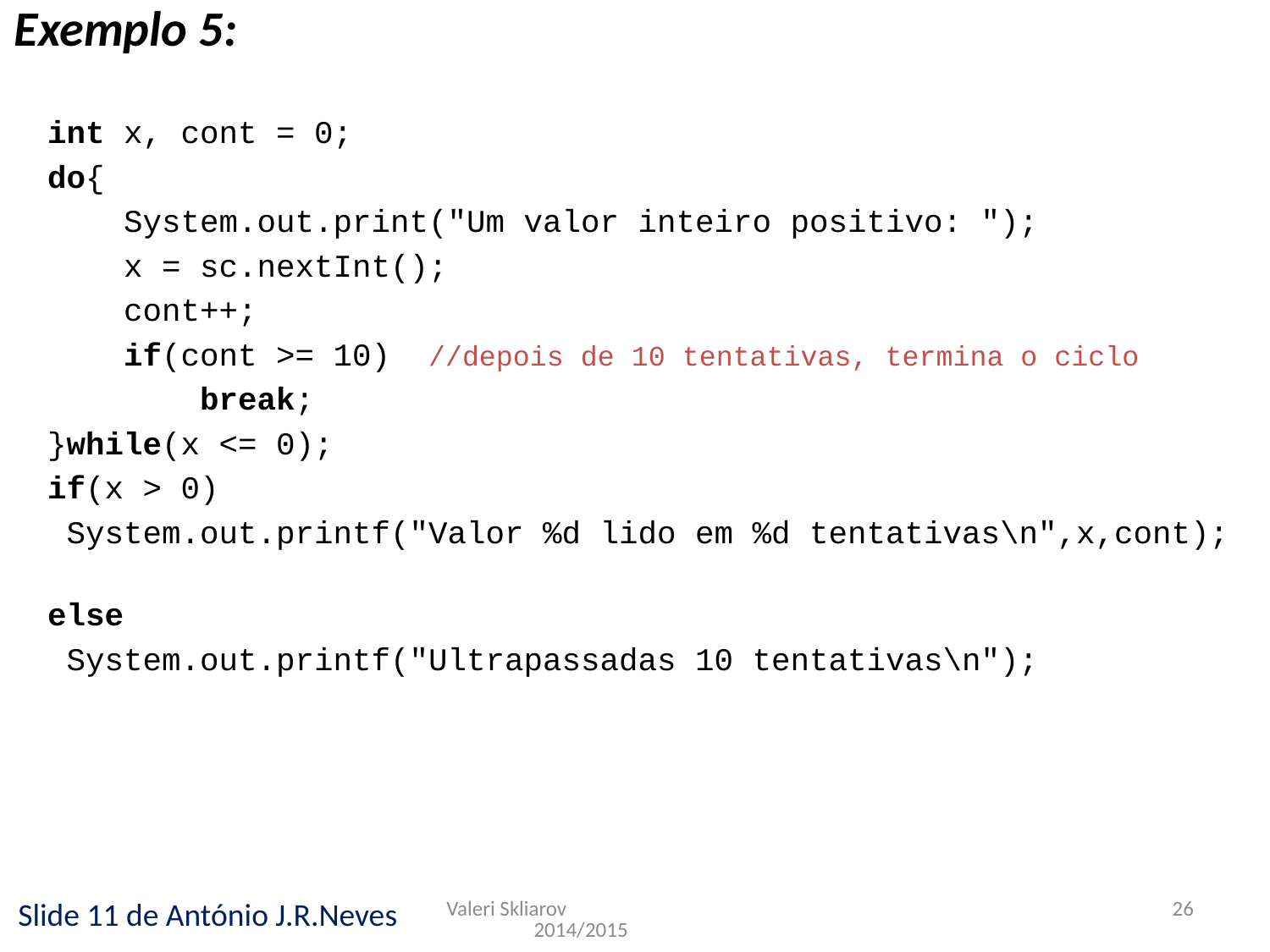

Exemplo 5:
int x, cont = 0;
do{
    System.out.print("Um valor inteiro positivo: ");
    x = sc.nextInt();
    cont++;
    if(cont >= 10)  //depois de 10 tentativas, termina o ciclo
        break;
}while(x <= 0);
if(x > 0)
 System.out.printf("Valor %d lido em %d tentativas\n",x,cont);
else
 System.out.printf("Ultrapassadas 10 tentativas\n");

Valeri Skliarov                                                                      2014/2015
26
Slide 11 de António J.R.Neves